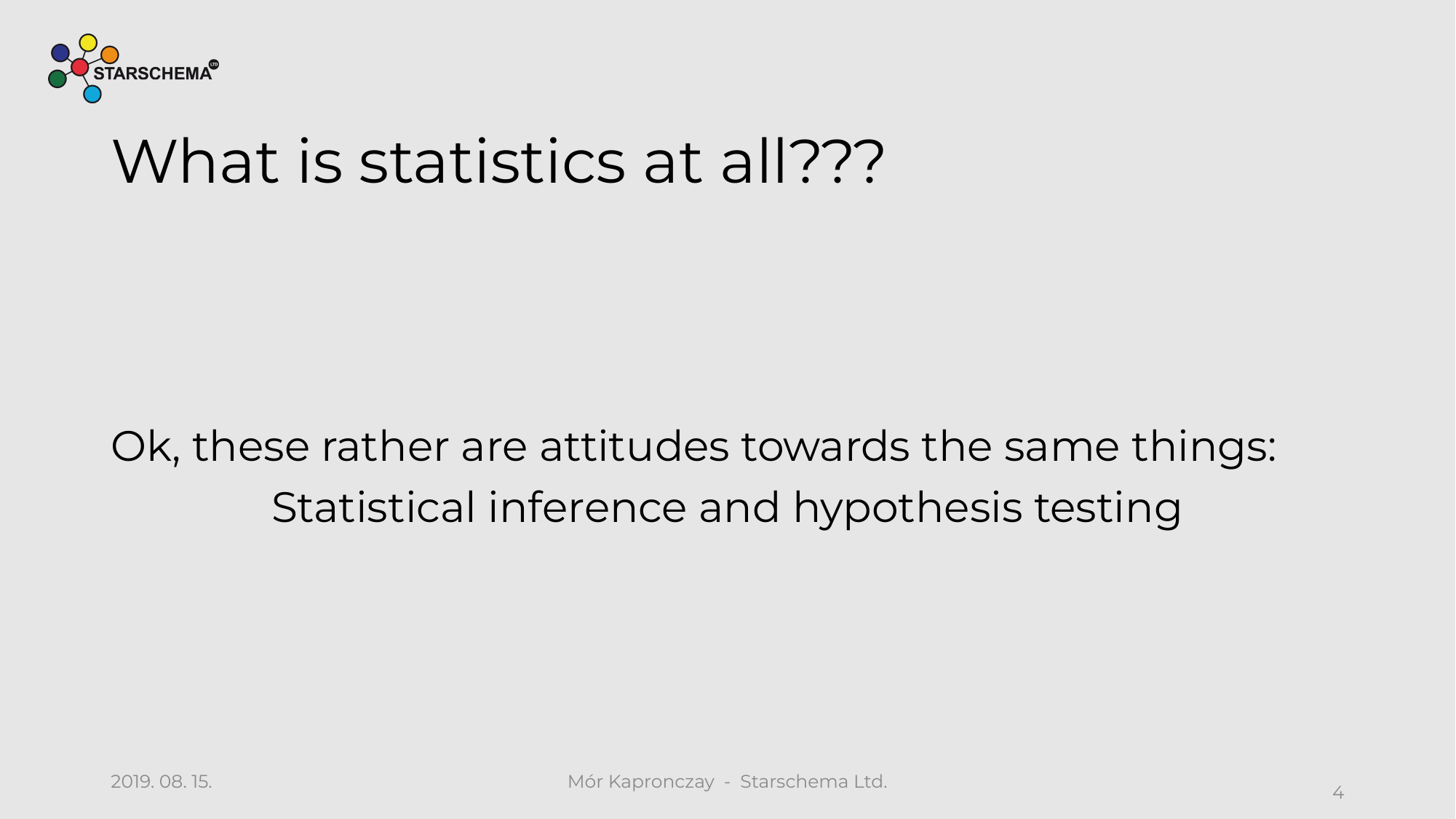

# What is statistics at all???
Ok, these rather are attitudes towards the same things:
Statistical inference and hypothesis testing
2019. 08. 15.
Mór Kapronczay  -  Starschema Ltd.

4